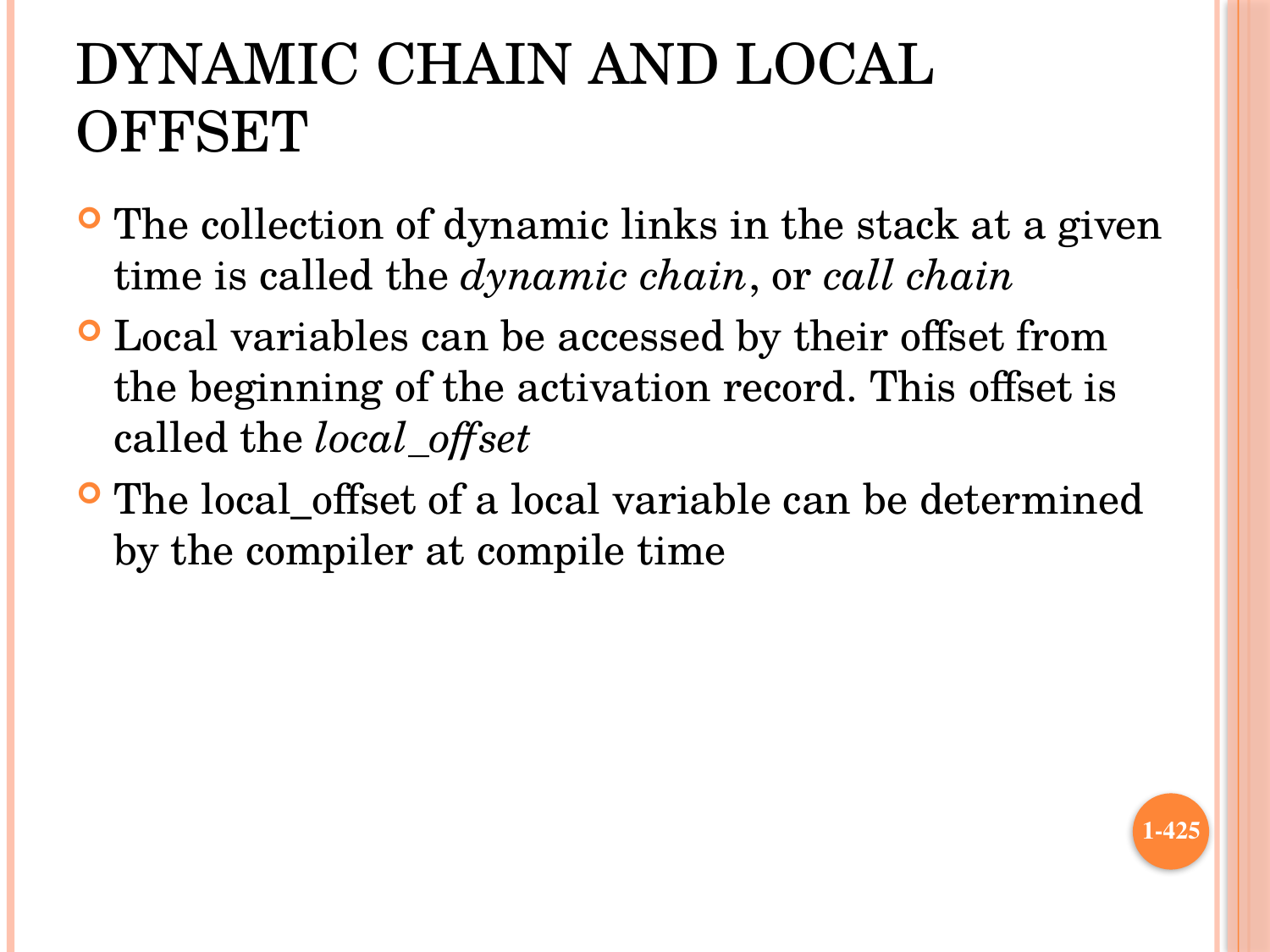

# Dynamic Chain and Local Offset
The collection of dynamic links in the stack at a given time is called the dynamic chain, or call chain
Local variables can be accessed by their offset from the beginning of the activation record. This offset is called the local_offset
The local_offset of a local variable can be determined by the compiler at compile time
1-425